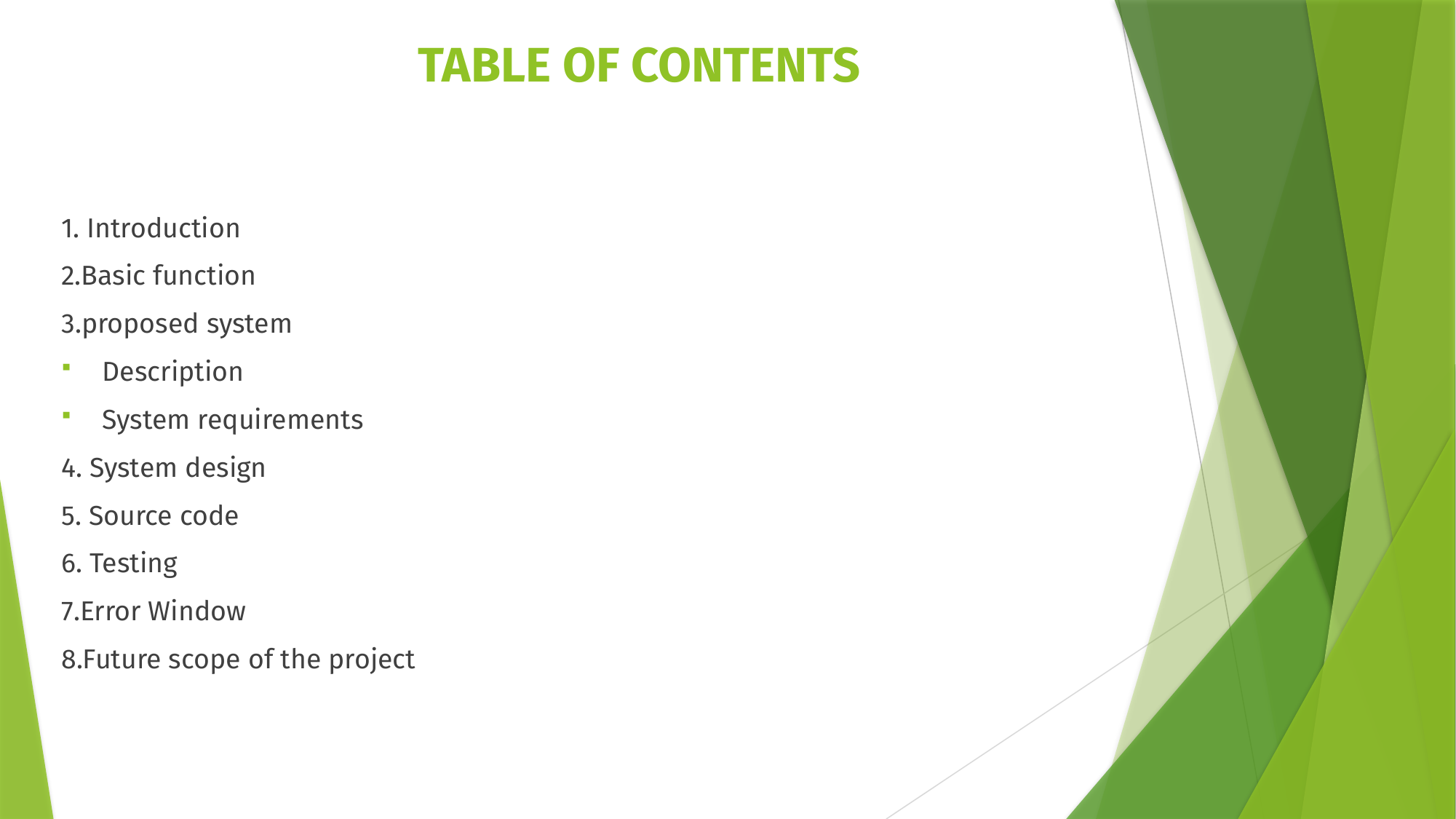

# TABLE OF CONTENTS
1. Introduction
2.Basic function
3.proposed system
Description
System requirements
4. System design
5. Source code
6. Testing
7.Error Window
8.Future scope of the project